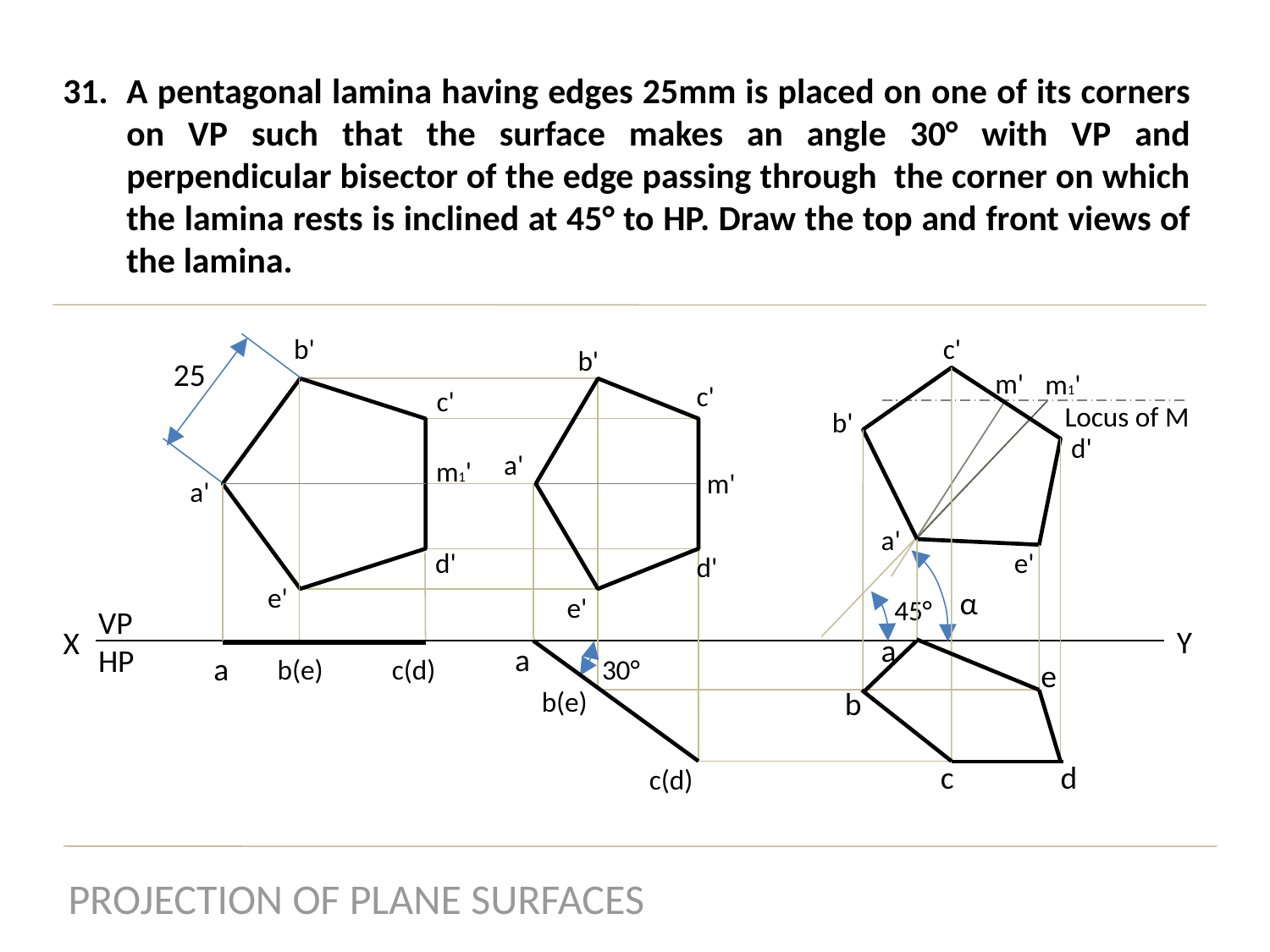

A pentagonal lamina having edges 25mm is placed on one of its corners on VP such that the surface makes an angle 30° with VP and perpendicular bisector of the edge passing through  the corner on which the lamina rests is inclined at 45° to HP. Draw the top and front views of the lamina.
b'
c'
b'
25
m'
m1'
c'
c'

Locus of M
b'

d'
a'
m1'
m'
a'
a'
d'
e'

d'
e'
α
e'
45°

VP
HP

Y
X
a
a
a
b(e)
c(d)
30°
e
b
b(e)
c
d
c(d)
PROJECTION OF PLANE SURFACES